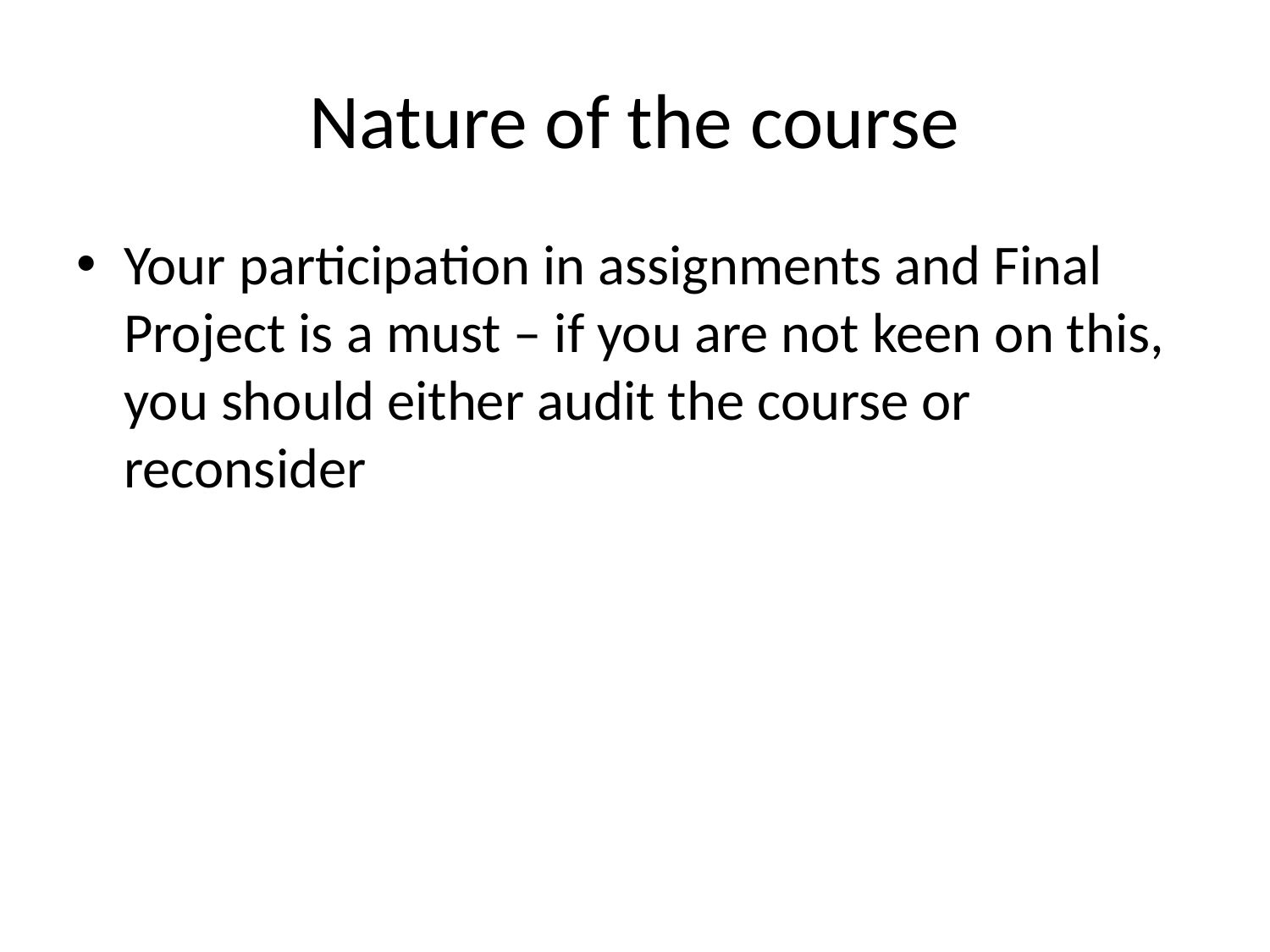

# Nature of the course
Your participation in assignments and Final Project is a must – if you are not keen on this, you should either audit the course or reconsider